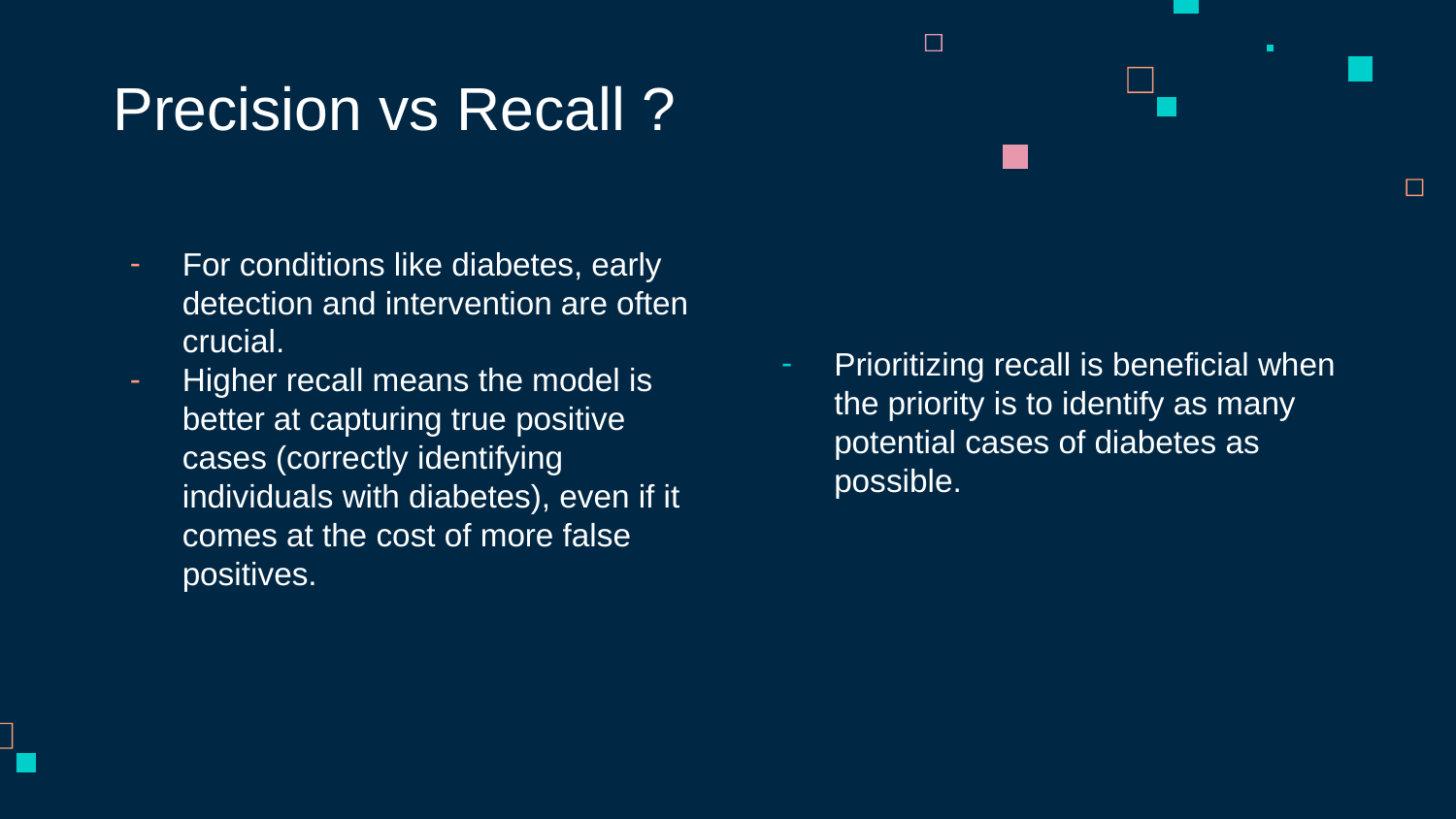

# Precision vs Recall ?
For conditions like diabetes, early detection and intervention are often crucial.
Higher recall means the model is better at capturing true positive cases (correctly identifying individuals with diabetes), even if it comes at the cost of more false positives.

Prioritizing recall is beneficial when the priority is to identify as many potential cases of diabetes as possible.